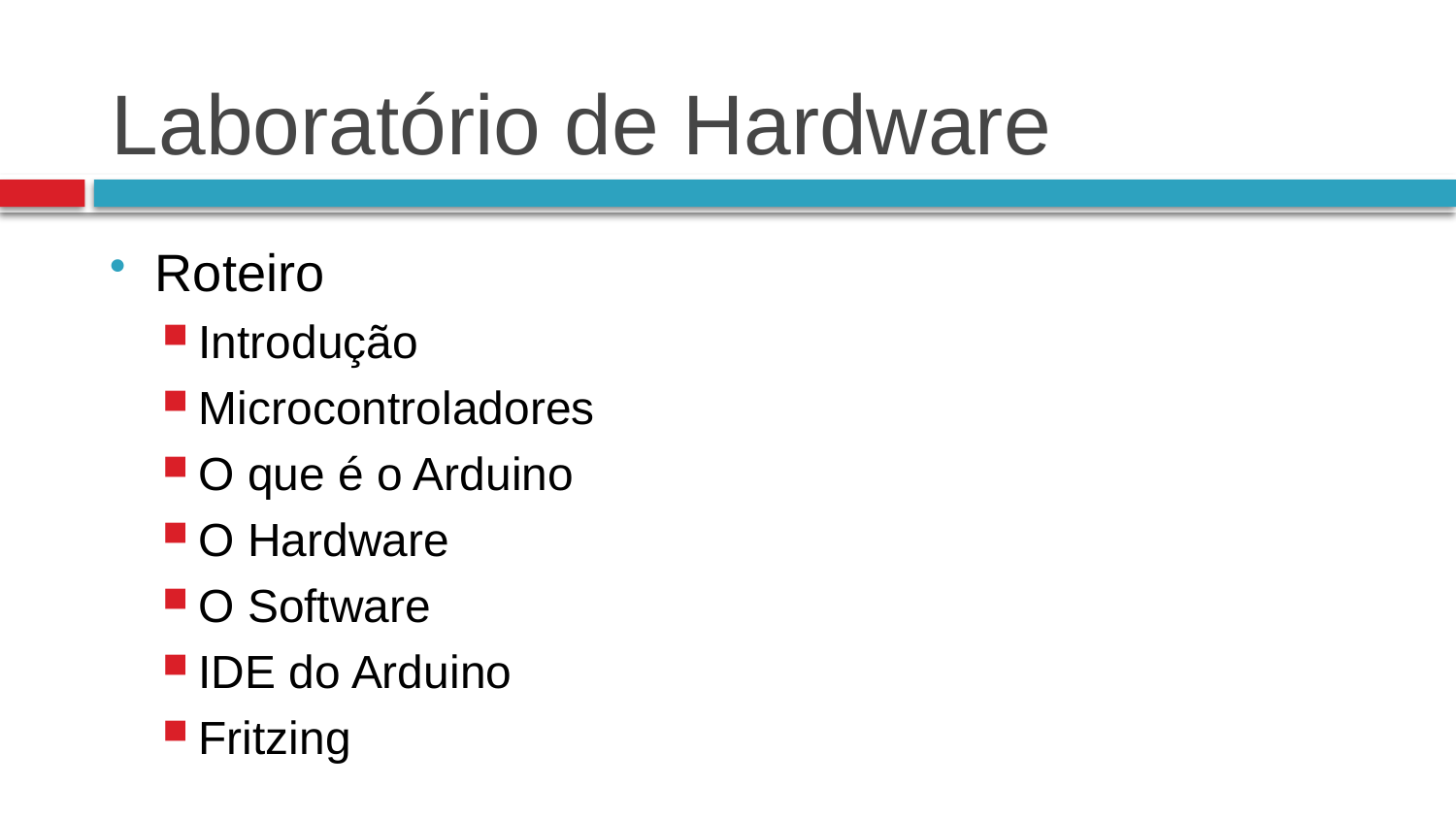

# Laboratório de Hardware
Roteiro
Introdução
Microcontroladores
O que é o Arduino
O Hardware
O Software
IDE do Arduino
Fritzing